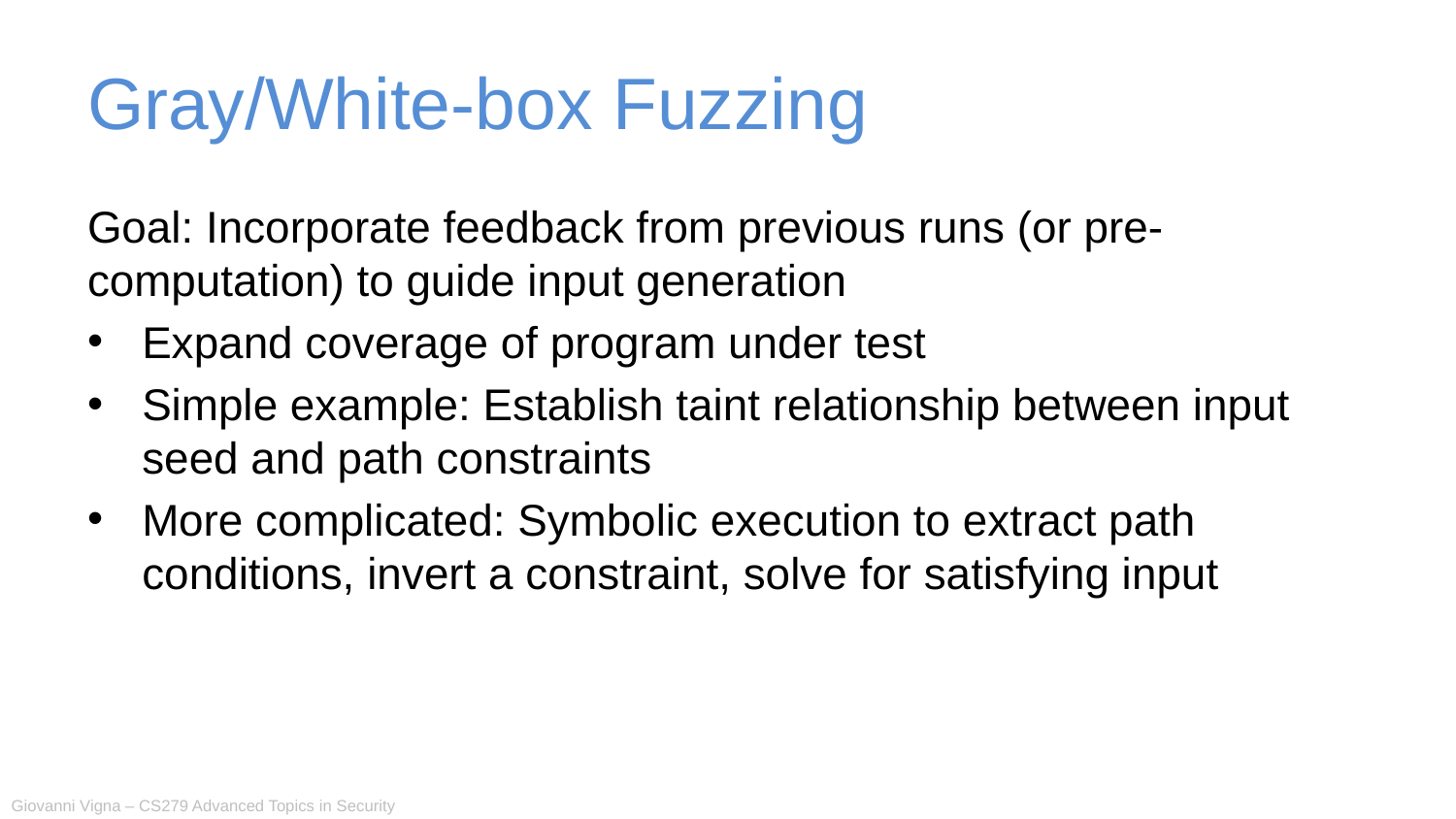

# Gray/White-box Fuzzing
Goal: Incorporate feedback from previous runs (or pre-computation) to guide input generation
Expand coverage of program under test
Simple example: Establish taint relationship between input seed and path constraints
More complicated: Symbolic execution to extract path conditions, invert a constraint, solve for satisfying input